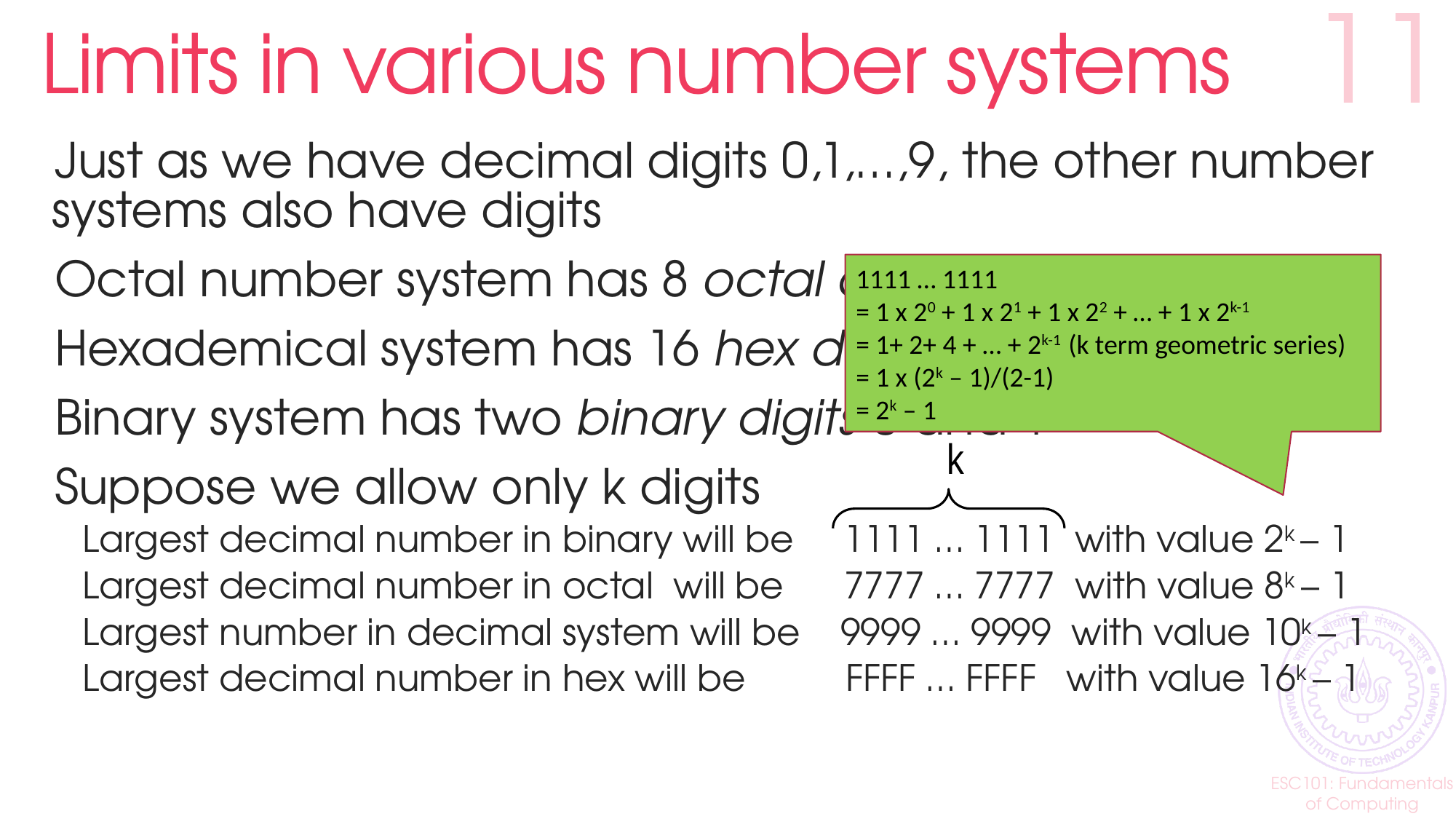

# Limits in various number systems
11
Just as we have decimal digits 0,1,…,9, the other number systems also have digits
Octal number system has 8 octal digits 0,1,…,7
Hexademical system has 16 hex digits 0,1,…,9,A,B,…F
Binary system has two binary digits 0 and 1
Suppose we allow only k digits
Largest decimal number in binary will be     1111 … 1111  with value 2k – 1
Largest decimal number in octal  will be      7777 … 7777  with value 8k – 1
Largest number in decimal system will be    9999 … 9999  with value 10k – 1
Largest decimal number in hex will be          FFFF … FFFF   with value 16k – 1

1111 … 1111
= 1 x 20 + 1 x 21 + 1 x 22 + … + 1 x 2k-1
= 1+ 2+ 4 + … + 2k-1  (k term geometric series)
= 1 x (2k – 1)/(2-1)
= 2k – 1

k